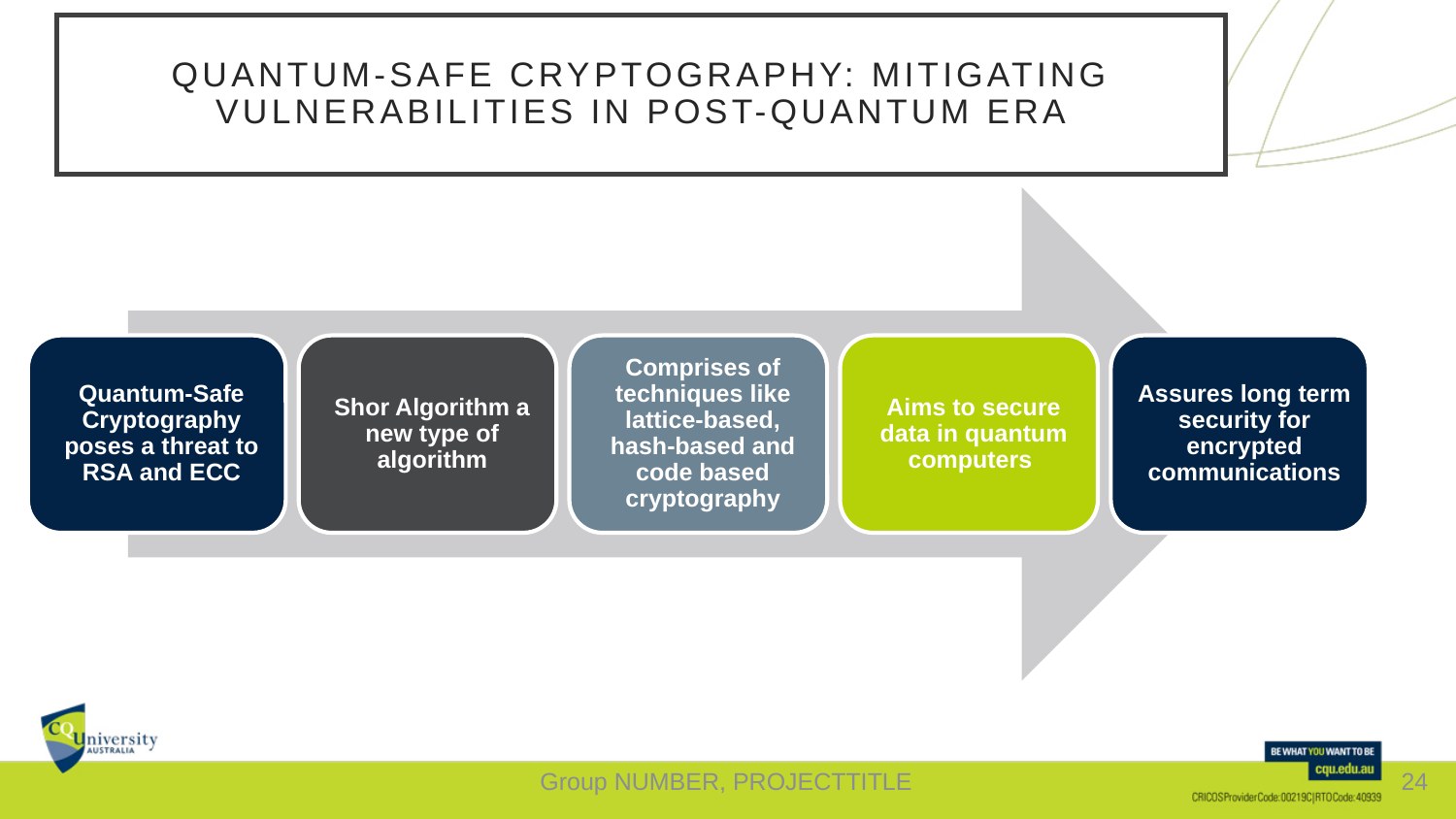

Quantum-Safe Cryptography: Mitigating Vulnerabilities in Post-Quantum era
Quantum-Safe Cryptography poses a threat to RSA and ECC
Shor Algorithm a new type of algorithm
Comprises of techniques like lattice-based, hash-based and code based cryptography
Aims to secure data in quantum computers
Assures long term security for encrypted communications
Group NUMBER, PROJECTTITLE
24